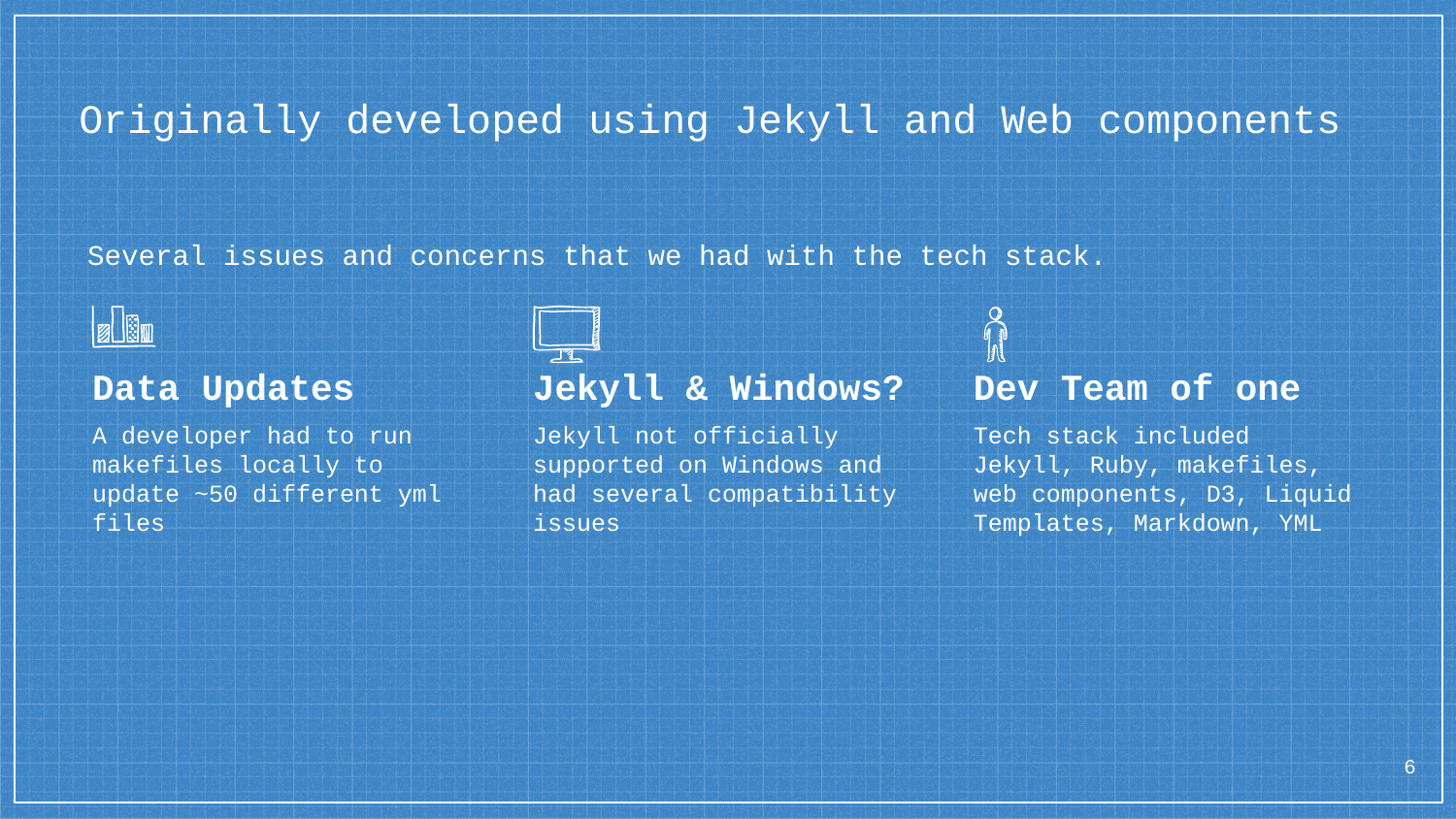

# Originally developed using Jekyll and Web components

Several issues and concerns that we had with the tech stack.

Data Updates
A developer had to run makefiles locally to update ~50 different yml files
Jekyll & Windows?
Jekyll not officially supported on Windows and had several compatibility issues
Dev Team of one
Tech stack included Jekyll, Ruby, makefiles, web components, D3, Liquid Templates, Markdown, YML

6